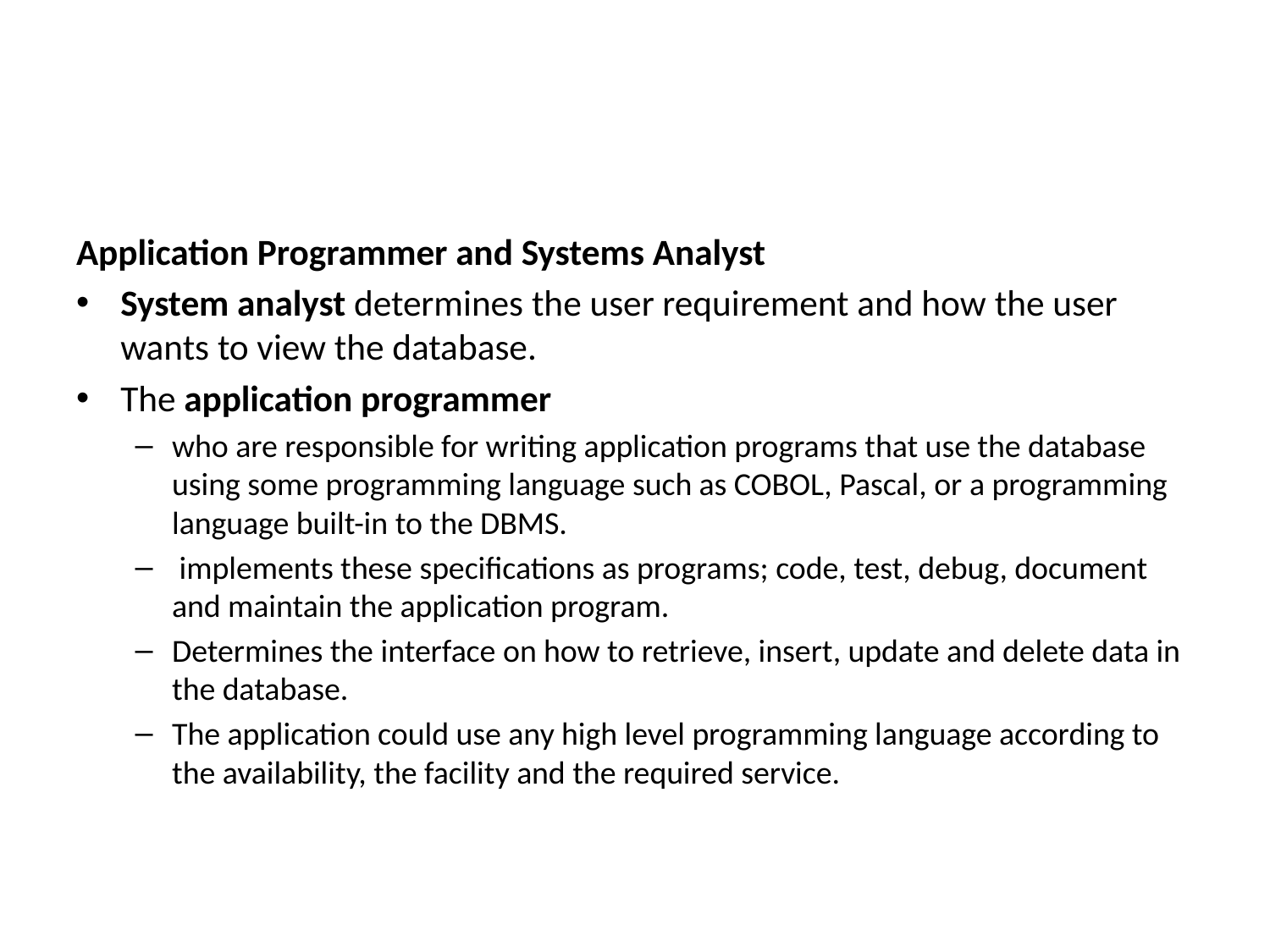

#
Application Programmer and Systems Analyst
System analyst determines the user requirement and how the user wants to view the database.
The application programmer
who are responsible for writing application programs that use the database using some programming language such as COBOL, Pascal, or a programming language built-in to the DBMS.
 implements these specifications as programs; code, test, debug, document and maintain the application program.
Determines the interface on how to retrieve, insert, update and delete data in the database.
The application could use any high level programming language according to the availability, the facility and the required service.